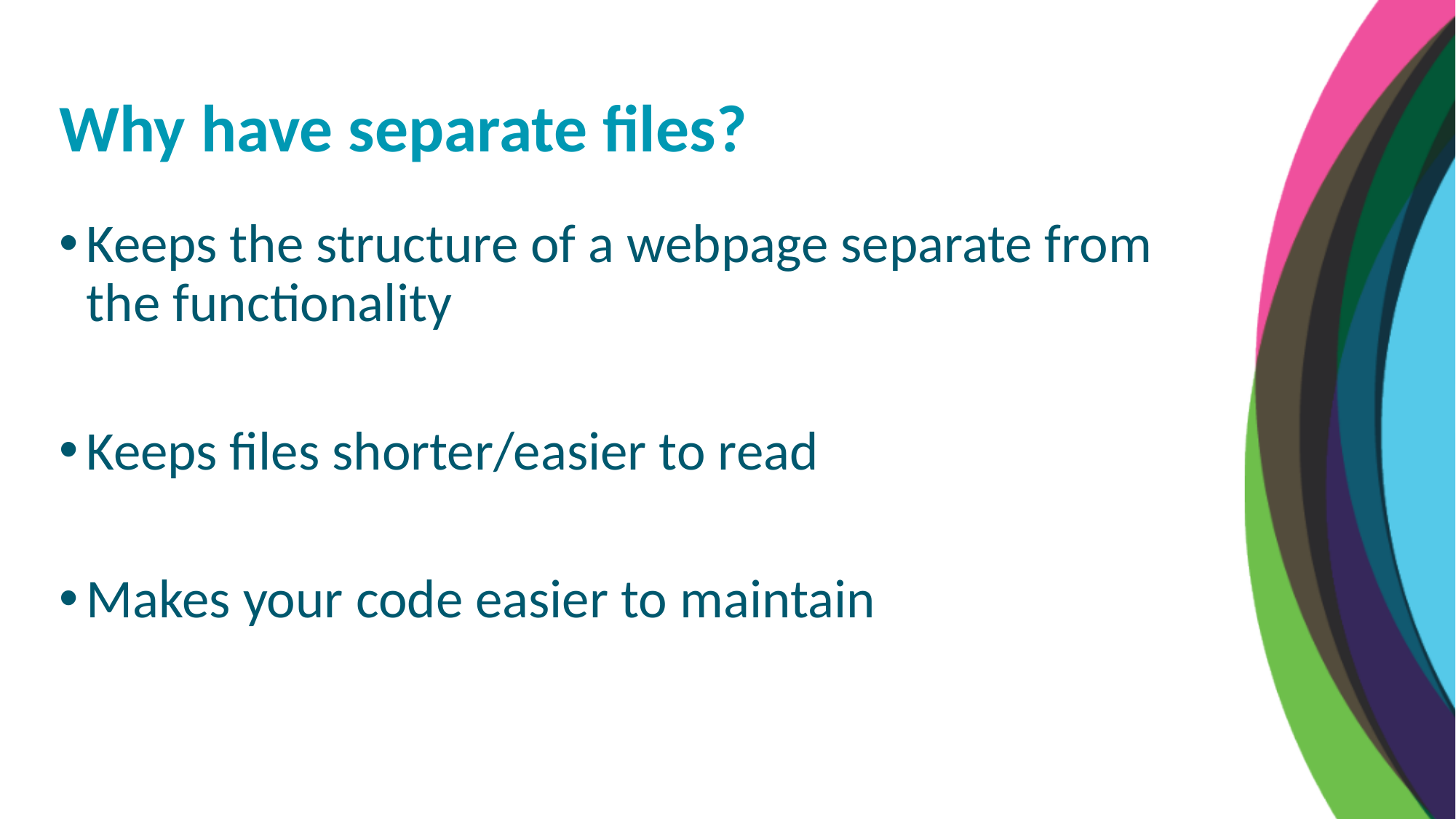

Why have separate files?
Keeps the structure of a webpage separate from the functionality

Keeps files shorter/easier to read

Makes your code easier to maintain